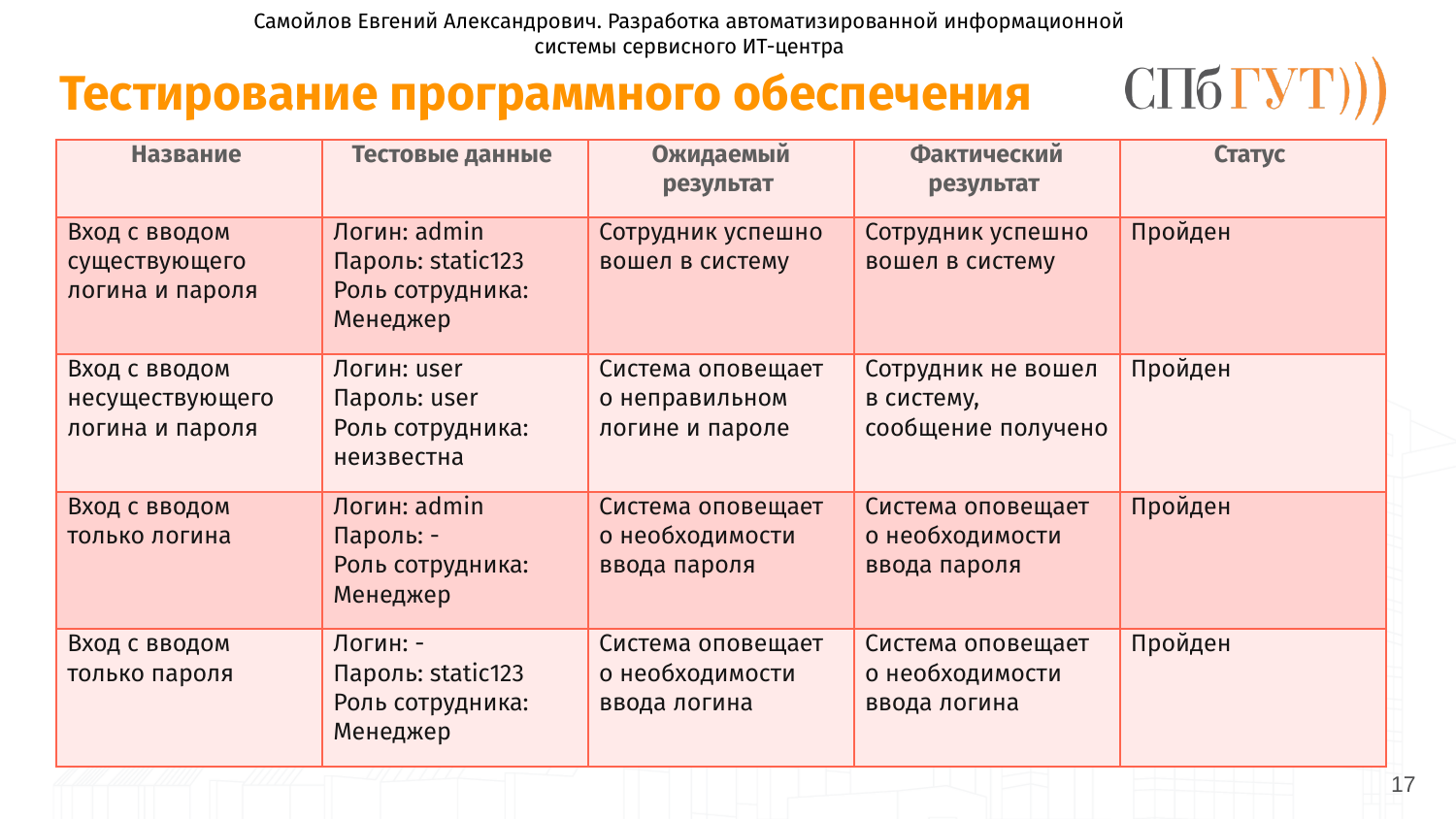

Самойлов Евгений Александрович. Разработка автоматизированной информационной системы сервисного ИТ-центра
# Тестирование программного обеспечения
| Название | Тестовые данные | Ожидаемый результат | Фактический результат | Статус |
| --- | --- | --- | --- | --- |
| Вход с вводом существующего логина и пароля | Логин: admin Пароль: static123 Роль сотрудника: Менеджер | Сотрудник успешно вошел в систему | Сотрудник успешно вошел в систему | Пройден |
| Вход с вводом несуществующего логина и пароля | Логин: user Пароль: user Роль сотрудника: неизвестна | Система оповещает о неправильном логине и пароле | Сотрудник не вошел в систему, сообщение получено | Пройден |
| Вход с вводом только логина | Логин: admin Пароль: - Роль сотрудника: Менеджер | Система оповещает о необходимости ввода пароля | Система оповещает о необходимости ввода пароля | Пройден |
| Вход с вводом только пароля | Логин: - Пароль: static123 Роль сотрудника: Менеджер | Система оповещает о необходимости ввода логина | Система оповещает о необходимости ввода логина | Пройден |
17